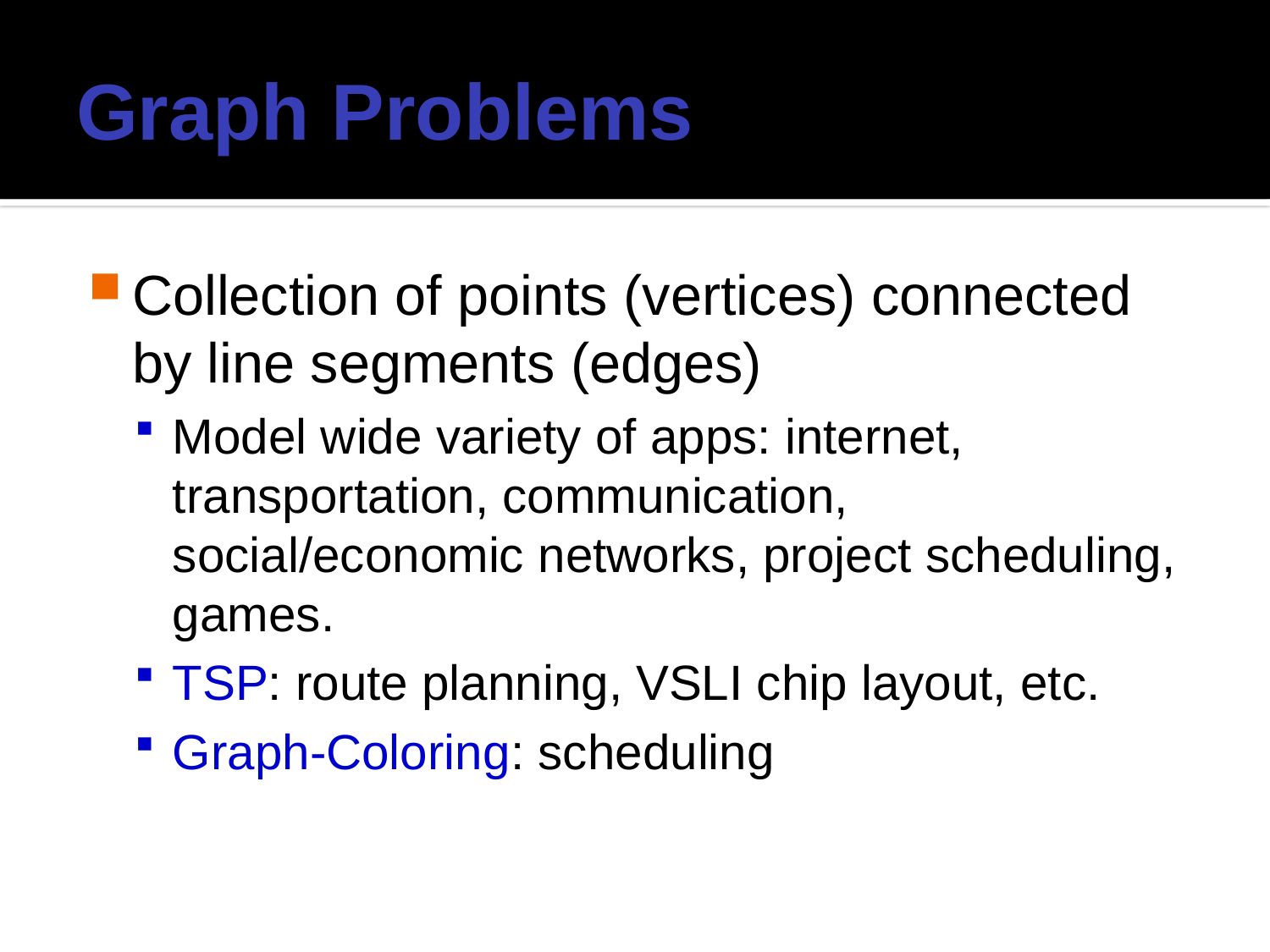

# Graph Problems
Collection of points (vertices) connected by line segments (edges)
Model wide variety of apps: internet, transportation, communication, social/economic networks, project scheduling, games.
TSP: route planning, VSLI chip layout, etc.
Graph-Coloring: scheduling